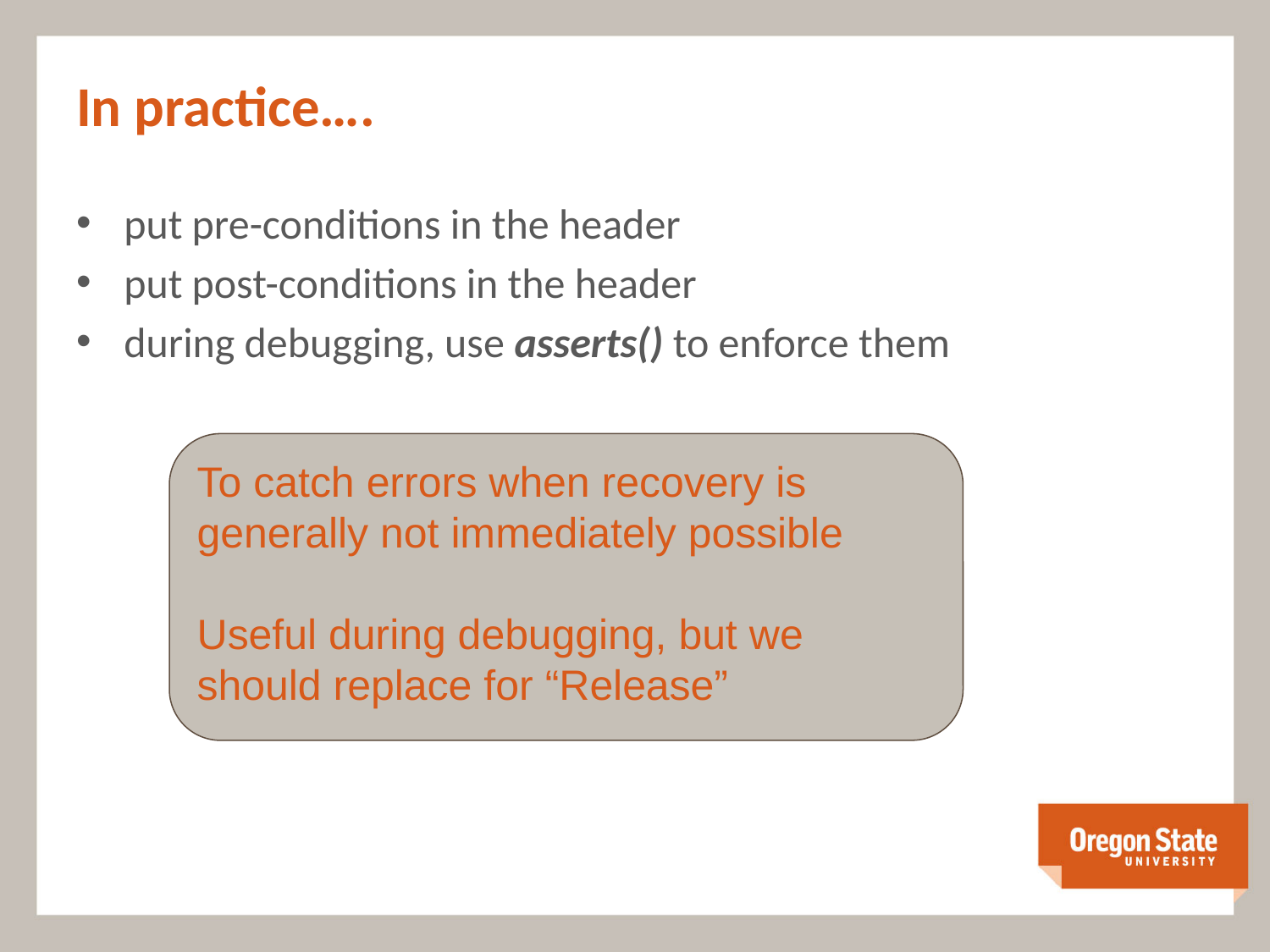

# In practice….
put pre-conditions in the header
put post-conditions in the header
during debugging, use asserts() to enforce them
To catch errors when recovery is generally not immediately possible

Useful during debugging, but we should replace for “Release”